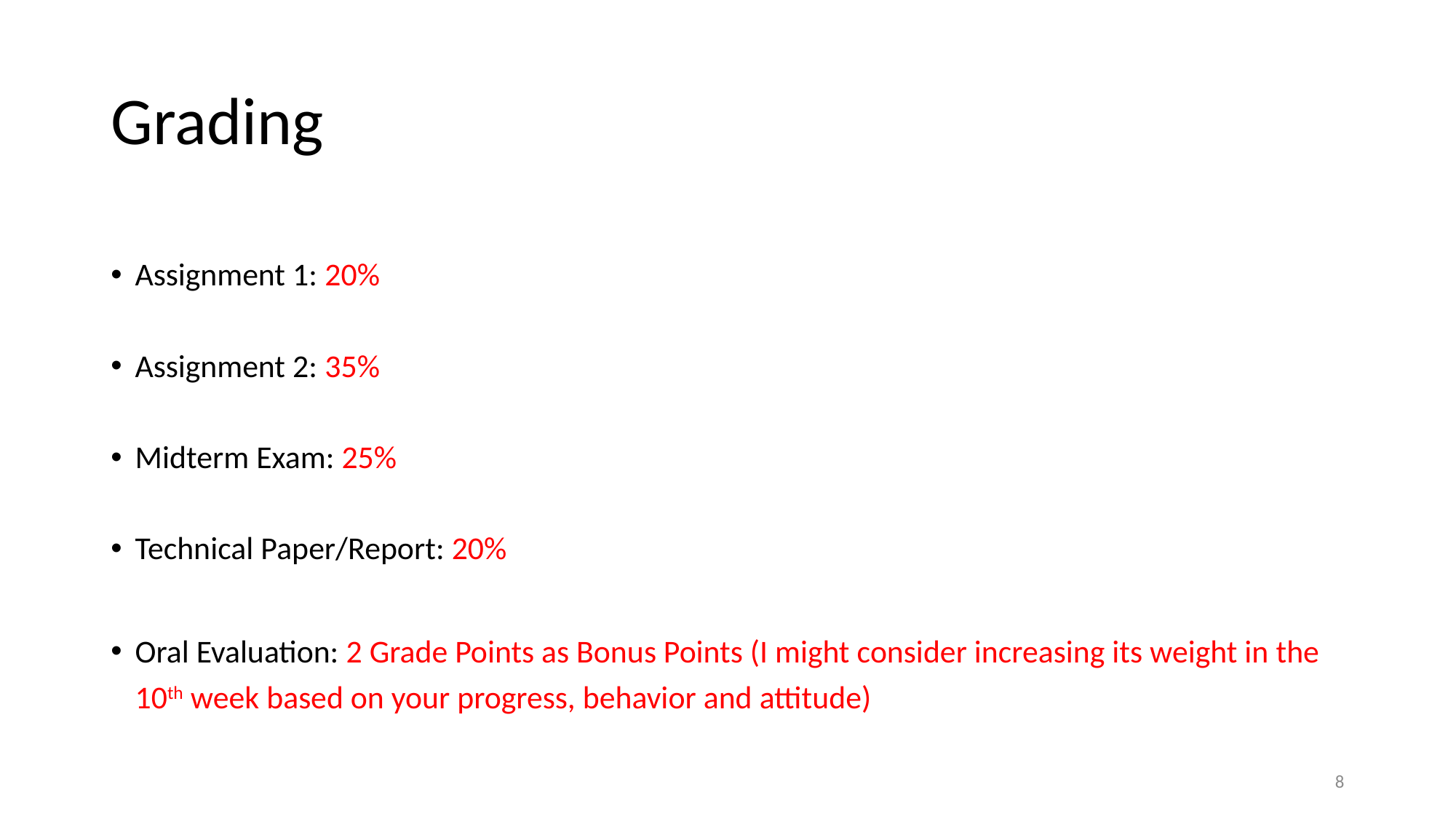

# Grading

Assignment 1: 20%

Assignment 2: 35%

Midterm Exam: 25%

Technical Paper/Report: 20%

Oral Evaluation: 2 Grade Points as Bonus Points (I might consider increasing its weight in the 10th week based on your progress, behavior and attitude)
8